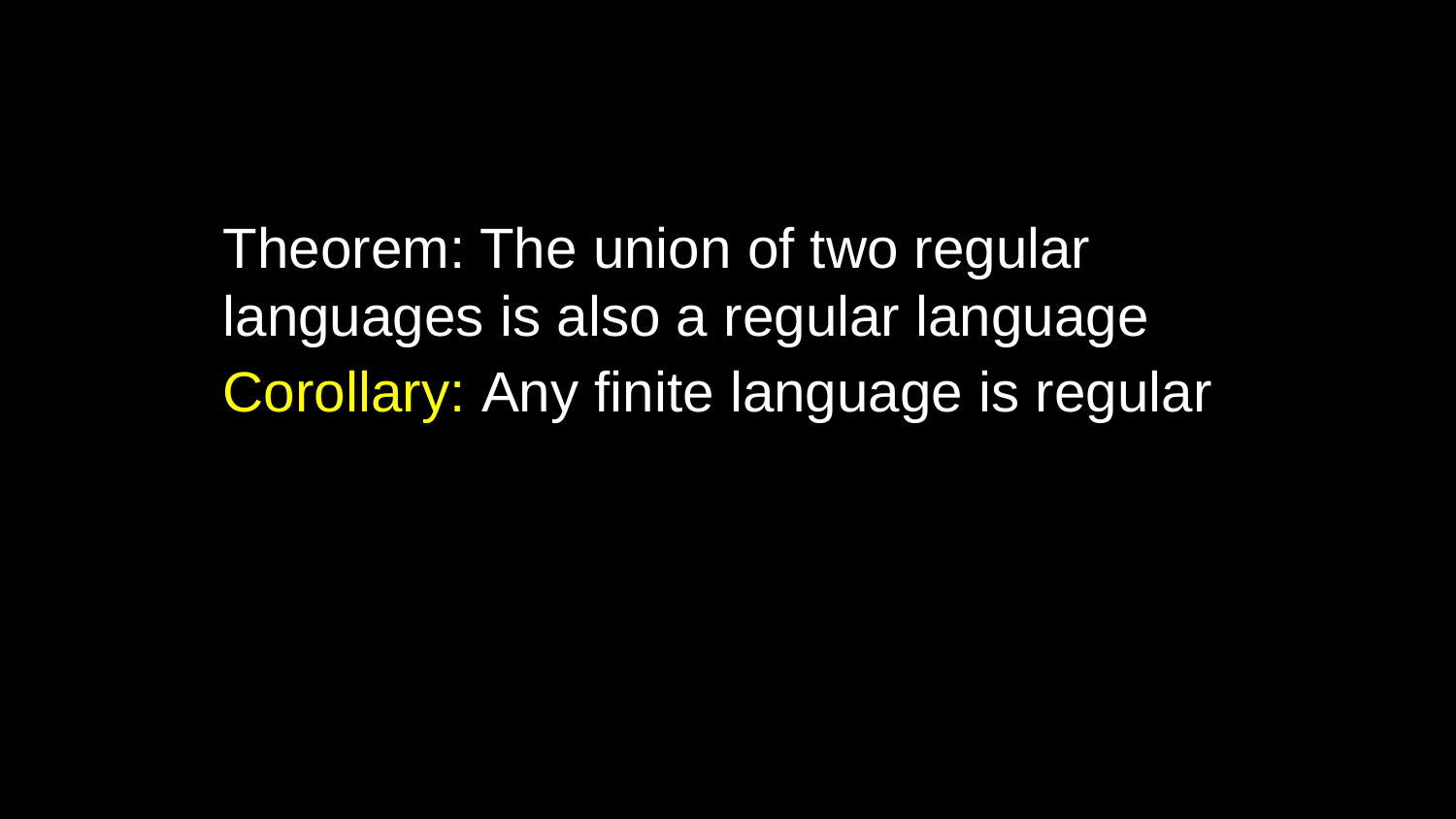

Theorem: The union of two regular languages is also a regular language
Corollary: Any finite language is regular
Dec 26, 2019